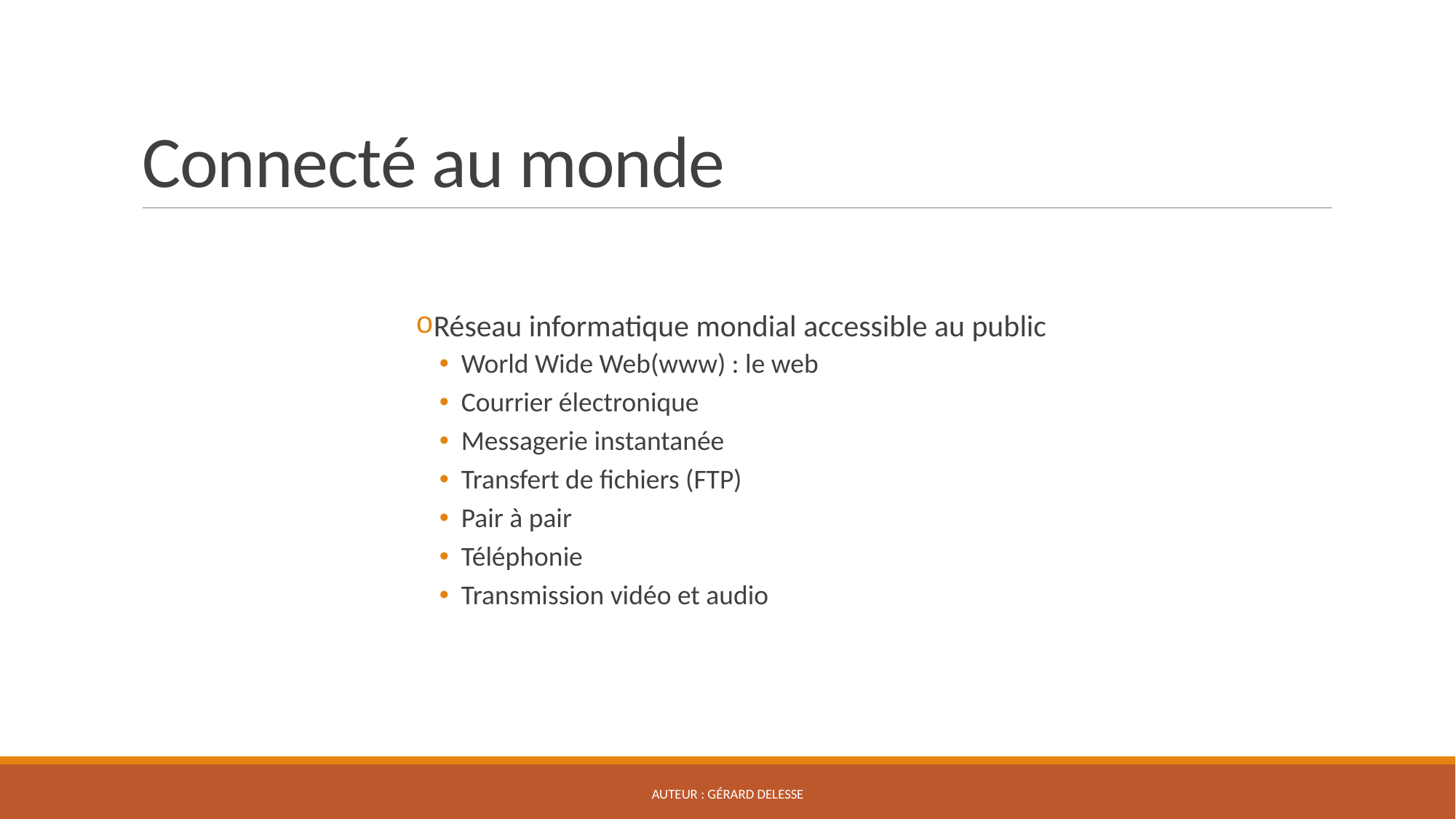

# Connecté au monde
Réseau informatique mondial accessible au public
World Wide Web(www) : le web
Courrier électronique
Messagerie instantanée
Transfert de fichiers (FTP)
Pair à pair
Téléphonie
Transmission vidéo et audio
Auteur : Gérard delesse